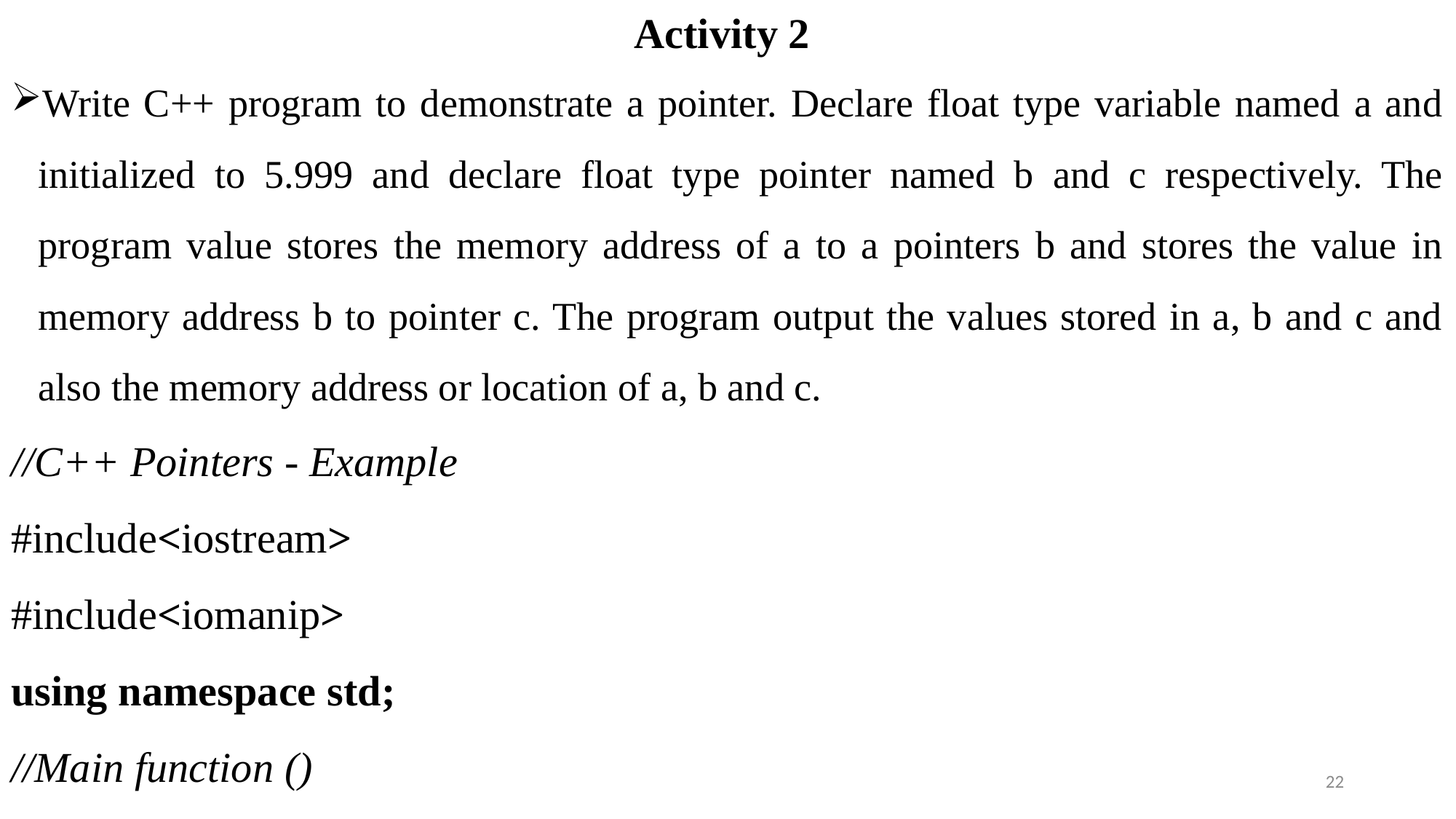

# Activity 2
Write C++ program to demonstrate a pointer. Declare float type variable named a and initialized to 5.999 and declare float type pointer named b and c respectively. The program value stores the memory address of a to a pointers b and stores the value in memory address b to pointer c. The program output the values stored in a, b and c and also the memory address or location of a, b and c.
//C++ Pointers - Example 
#include<iostream>
#include<iomanip>
using namespace std;
//Main function ()
22